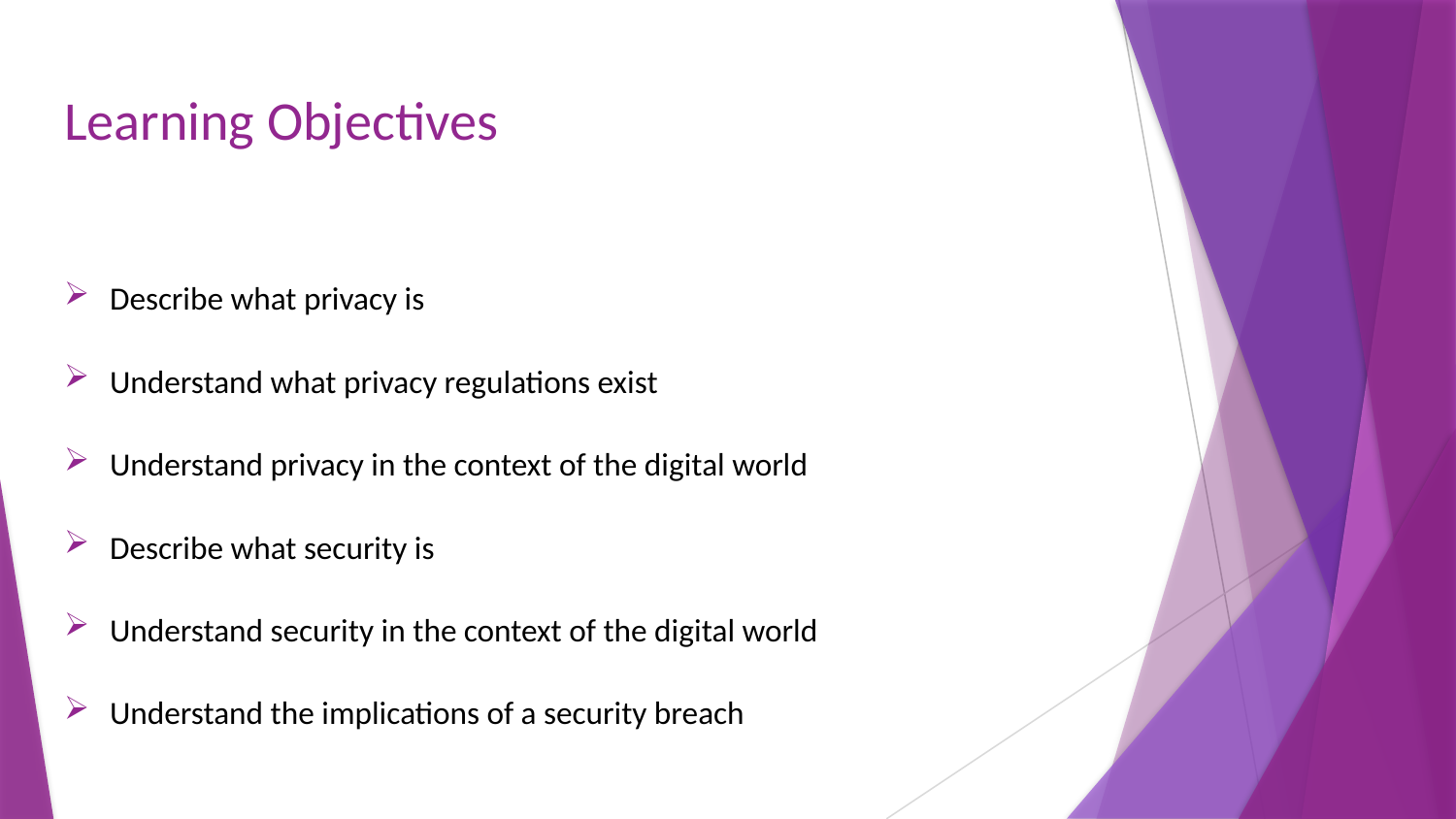

# Learning Objectives
Describe what privacy is

Understand what privacy regulations exist

Understand privacy in the context of the digital world

Describe what security is

Understand security in the context of the digital world

Understand the implications of a security breach